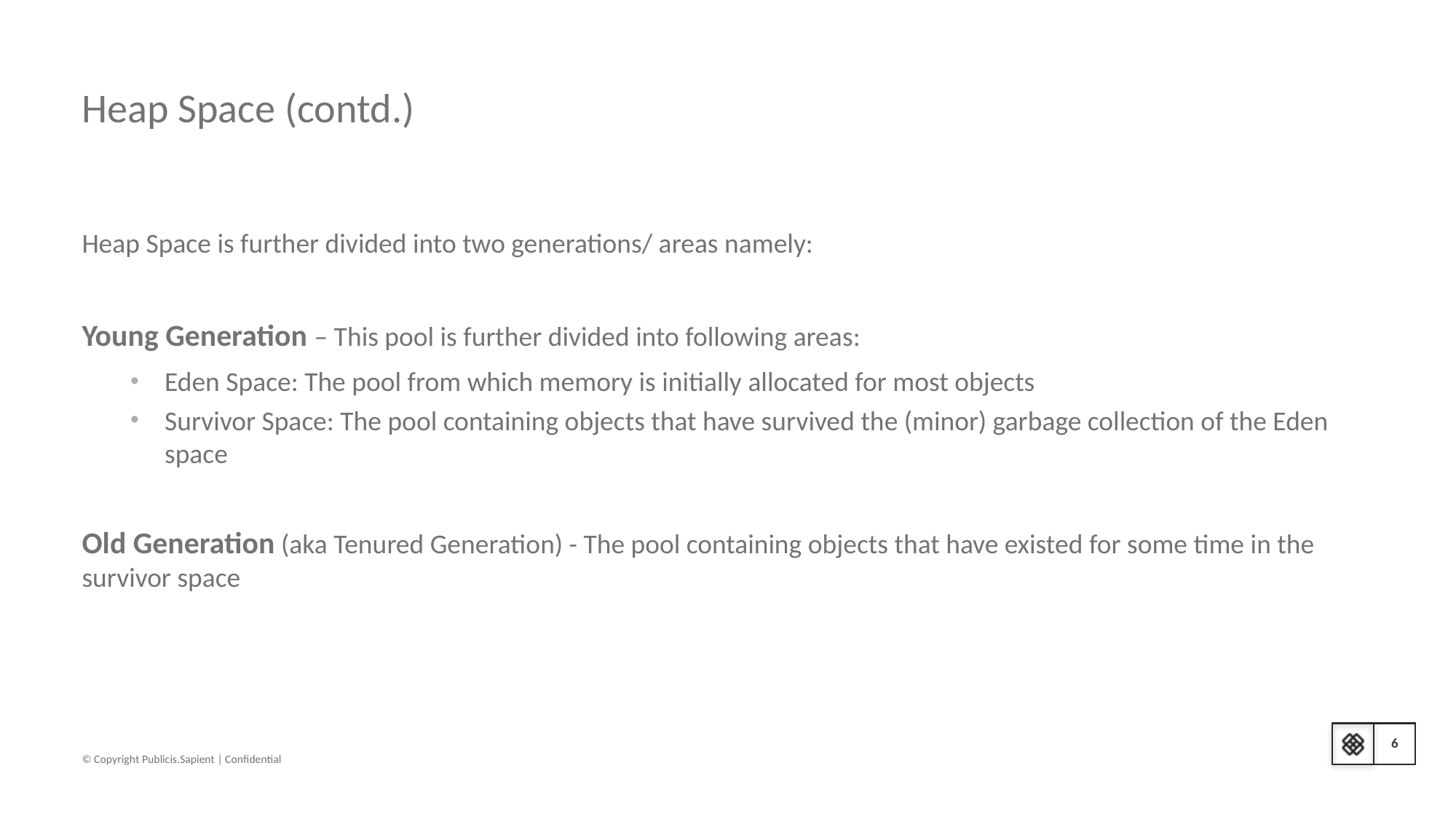

# Heap Space (contd.)
Heap Space is further divided into two generations/ areas namely:

Young Generation – This pool is further divided into following areas:
Eden Space: The pool from which memory is initially allocated for most objects
Survivor Space: The pool containing objects that have survived the (minor) garbage collection of the Eden space

Old Generation (aka Tenured Generation) - The pool containing objects that have existed for some time in the survivor space